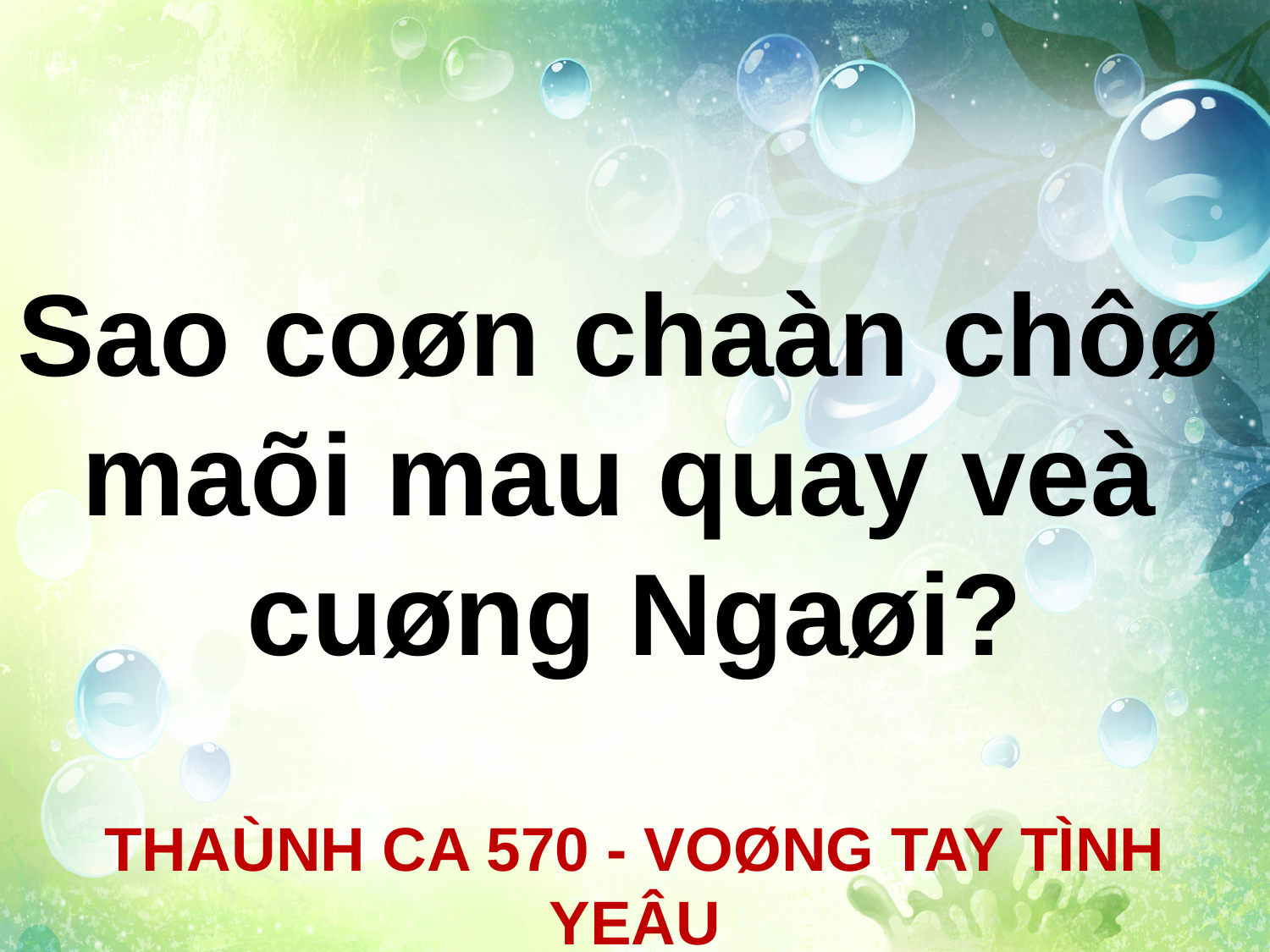

Sao coøn chaàn chôø
maõi mau quay veà
cuøng Ngaøi?
THAÙNH CA 570 - VOØNG TAY TÌNH YEÂU